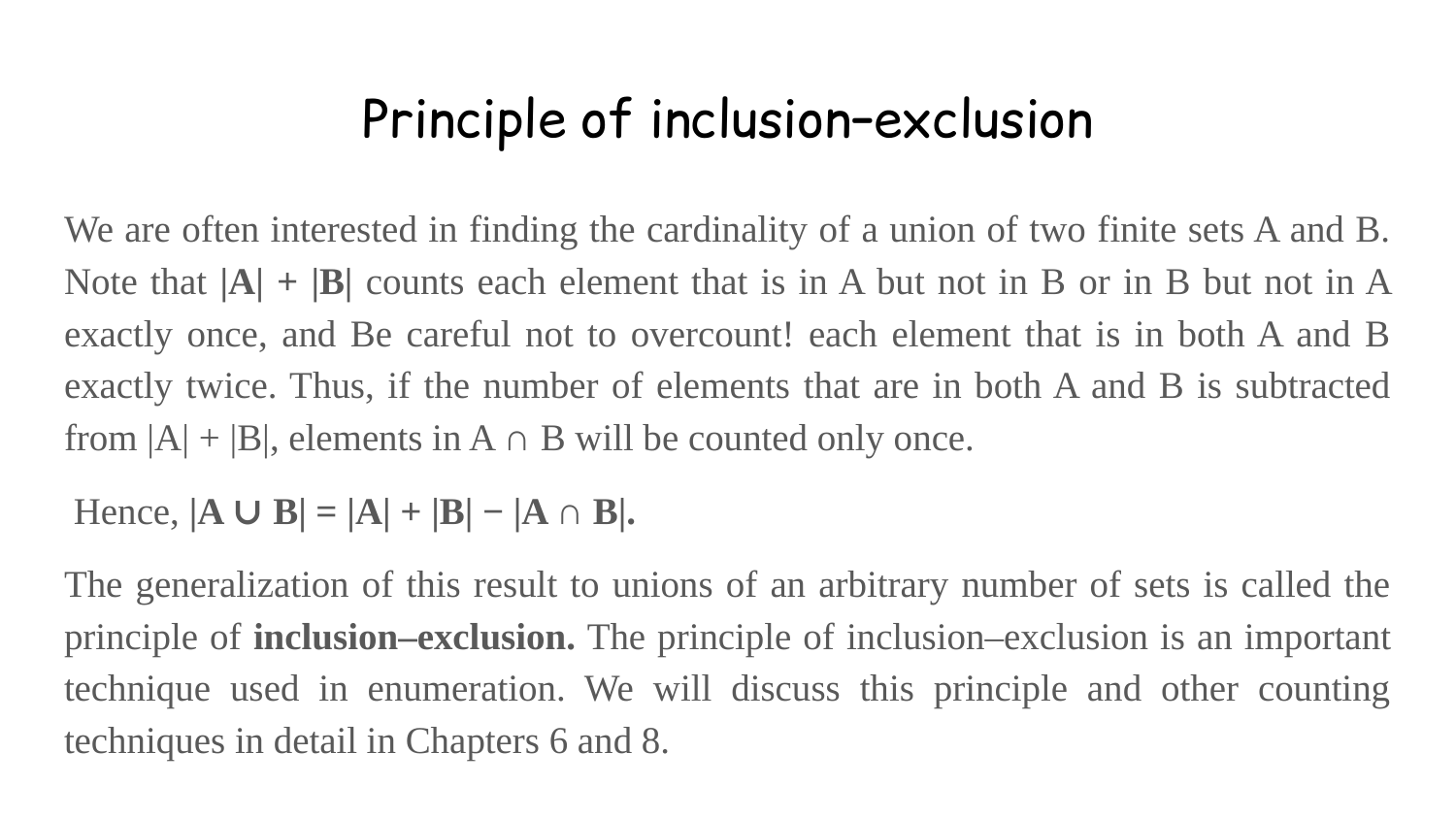

# Principle of inclusion–exclusion
We are often interested in finding the cardinality of a union of two finite sets A and B. Note that |A| + |B| counts each element that is in A but not in B or in B but not in A exactly once, and Be careful not to overcount! each element that is in both A and B exactly twice. Thus, if the number of elements that are in both A and B is subtracted from |A| + |B|, elements in A ∩ B will be counted only once.
 Hence, |A ∪ B| = |A| + |B| − |A ∩ B|.
The generalization of this result to unions of an arbitrary number of sets is called the principle of inclusion–exclusion. The principle of inclusion–exclusion is an important technique used in enumeration. We will discuss this principle and other counting techniques in detail in Chapters 6 and 8.